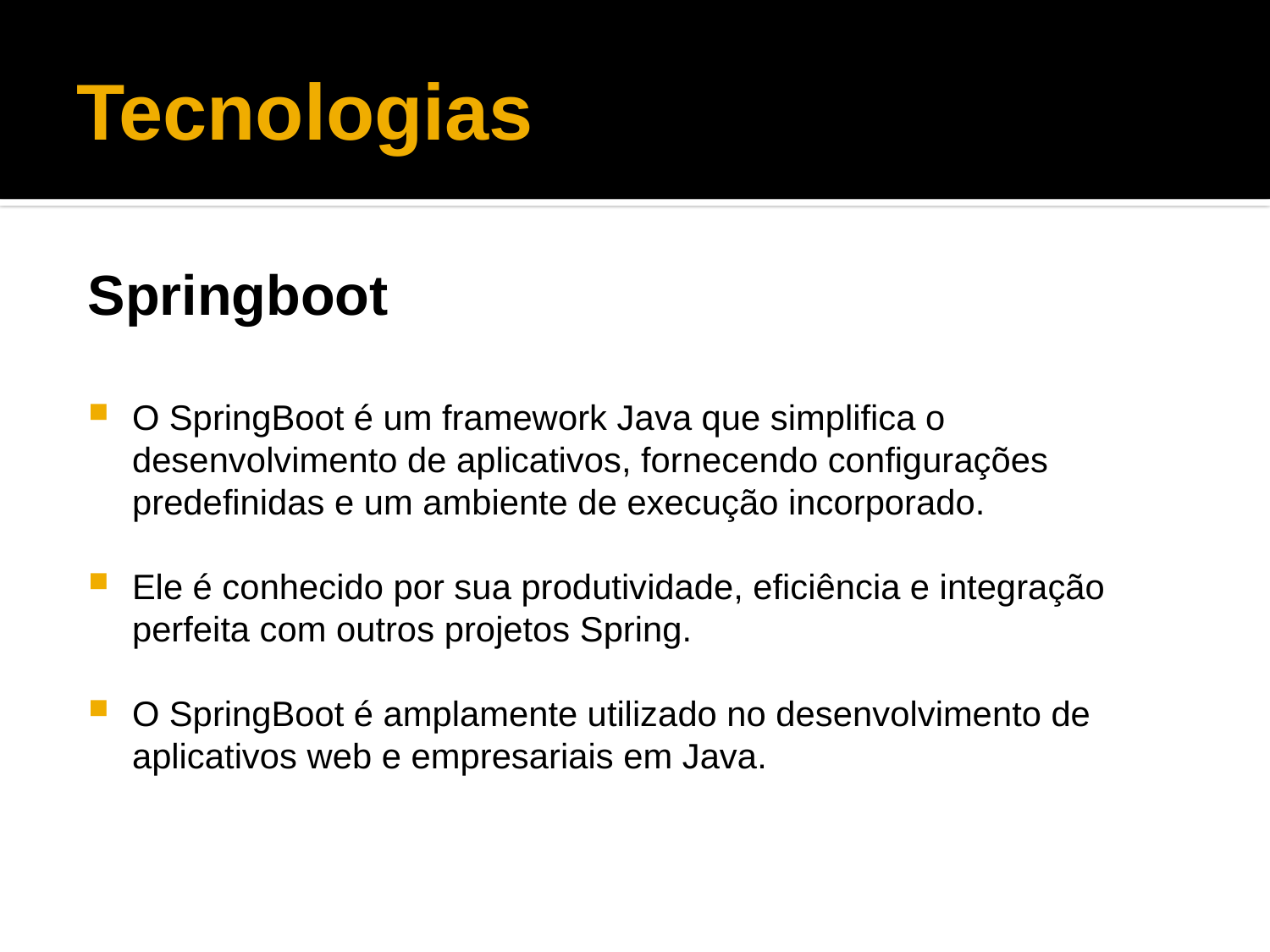

# Tecnologias
Springboot

O SpringBoot é um framework Java que simplifica o desenvolvimento de aplicativos, fornecendo configurações predefinidas e um ambiente de execução incorporado.

Ele é conhecido por sua produtividade, eficiência e integração perfeita com outros projetos Spring.

O SpringBoot é amplamente utilizado no desenvolvimento de aplicativos web e empresariais em Java.